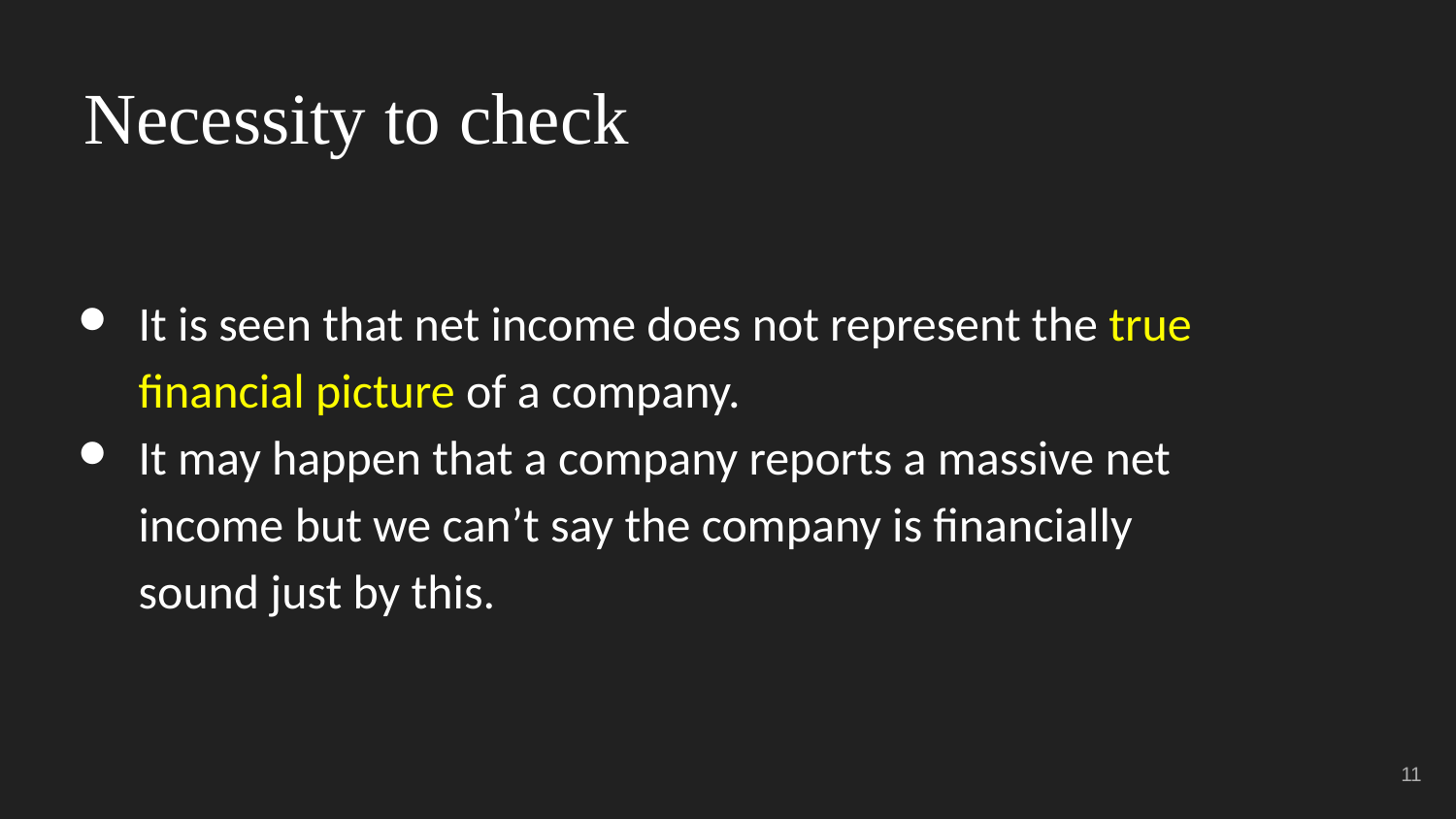

# Necessity to check

It is seen that net income does not represent the true financial picture of a company.
It may happen that a company reports a massive net income but we can’t say the company is financially sound just by this.

11